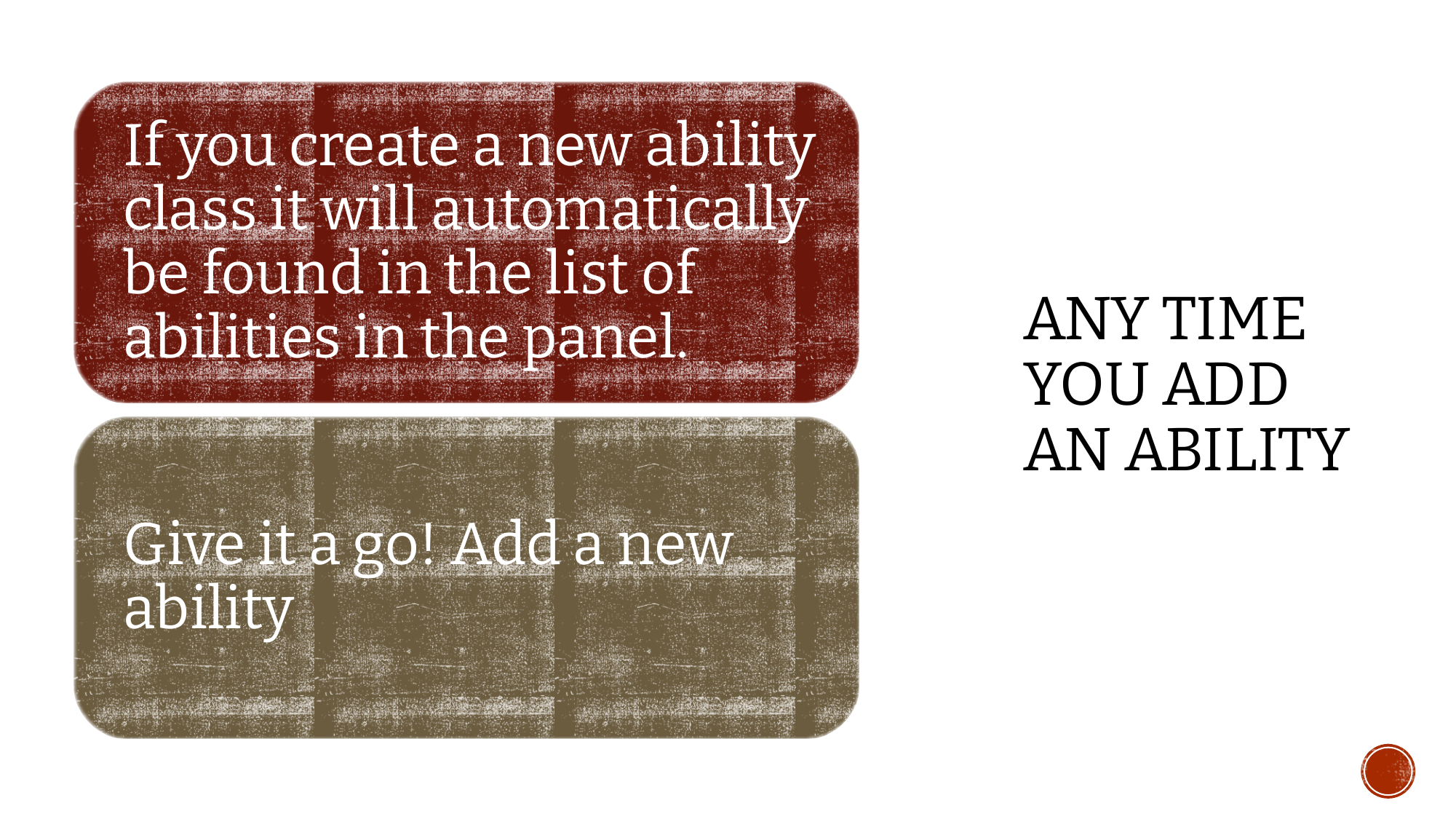

If you create a new ability class it will automatically be found in the list of abilities in the panel.
Give it a go! Add a new ability
# Any time you add an ability